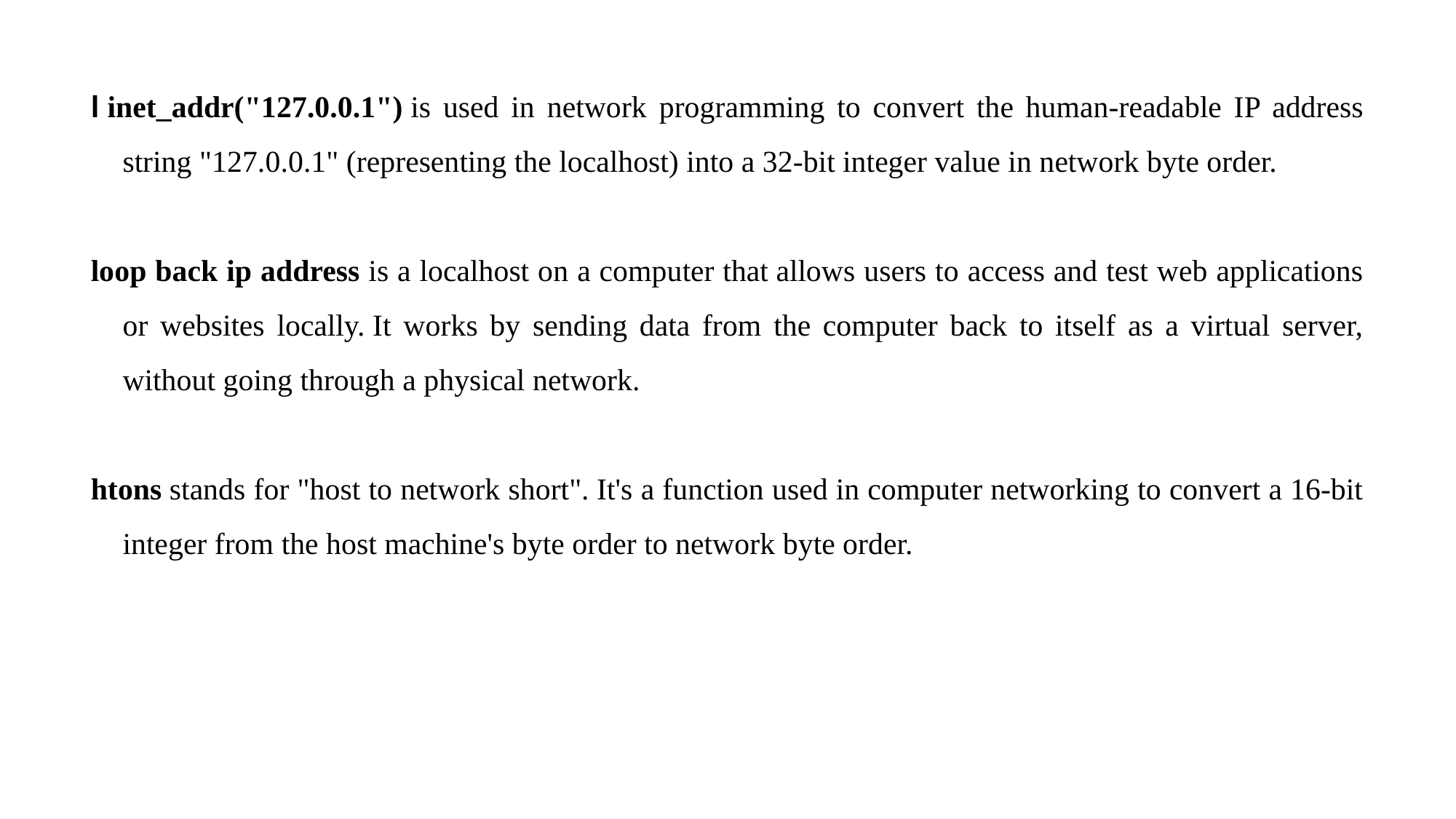

l inet_addr("127.0.0.1") is used in network programming to convert the human-readable IP address string "127.0.0.1" (representing the localhost) into a 32-bit integer value in network byte order.

loop back ip address is a localhost on a computer that allows users to access and test web applications or websites locally. It works by sending data from the computer back to itself as a virtual server, without going through a physical network.

htons stands for "host to network short". It's a function used in computer networking to convert a 16-bit integer from the host machine's byte order to network byte order.